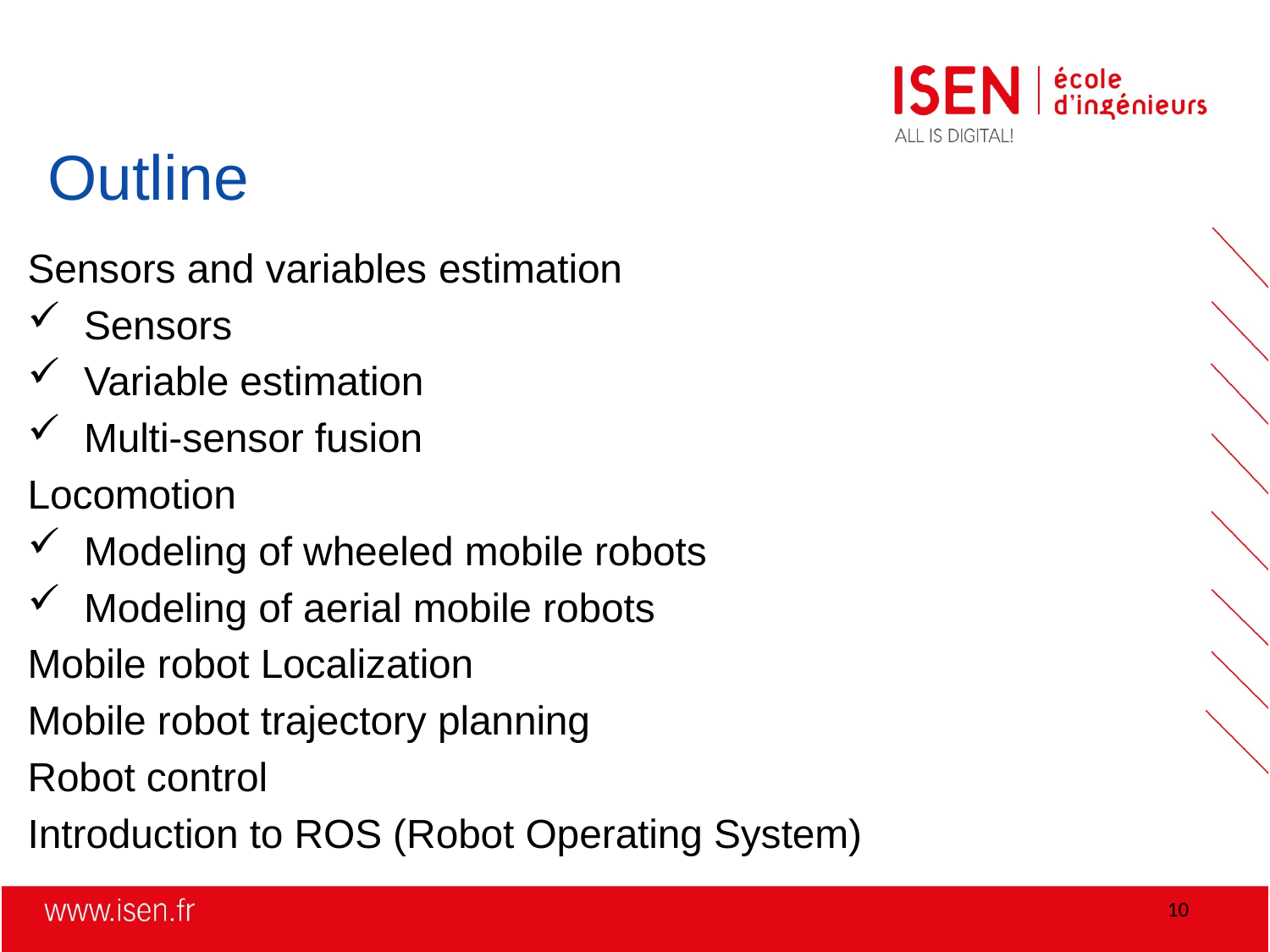

# Outline
Sensors and variables estimation
Sensors
Variable estimation
Multi-sensor fusion
Locomotion
Modeling of wheeled mobile robots
Modeling of aerial mobile robots
Mobile robot Localization
Mobile robot trajectory planning
Robot control
Introduction to ROS (Robot Operating System)